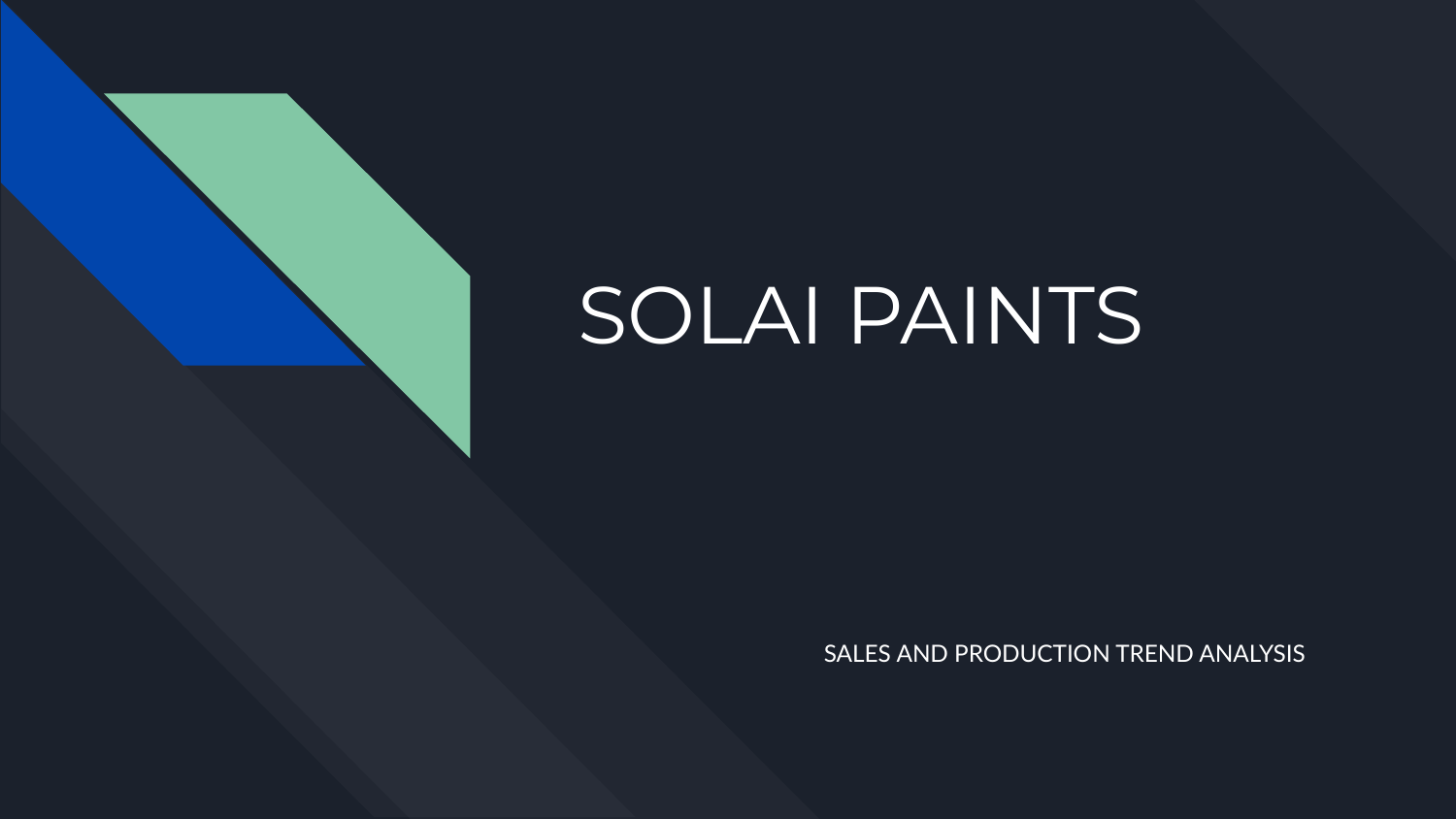

# SOLAI PAINTS
SALES AND PRODUCTION TREND ANALYSIS